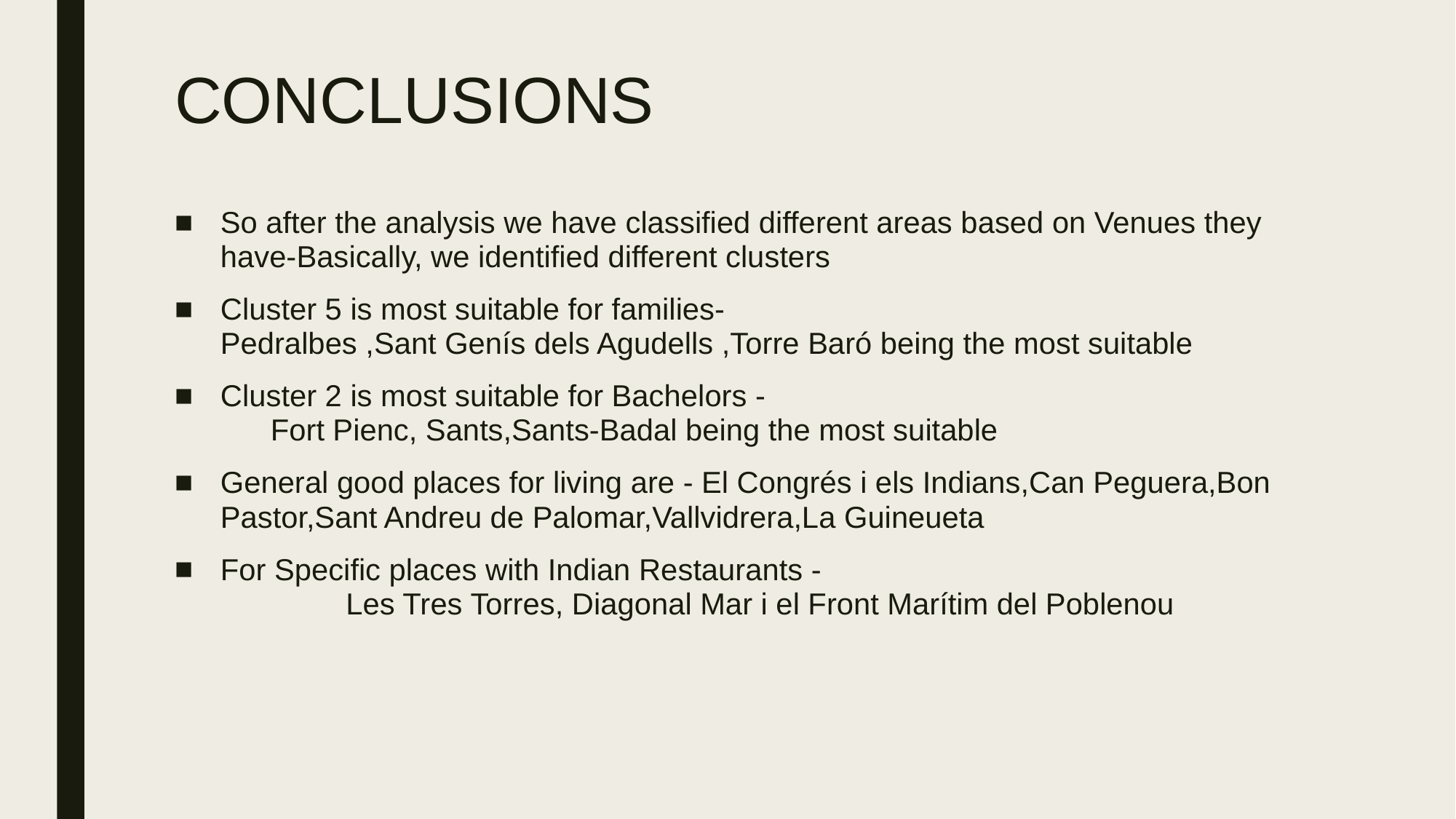

# CONCLUSIONS
So after the analysis we have classified different areas based on Venues they have-Basically, we identified different clusters
Cluster 5 is most suitable for families-                                                                 Pedralbes ,Sant Genís dels Agudells ,Torre Baró being the most suitable
Cluster 2 is most suitable for Bachelors -                                                                      Fort Pienc, Sants,Sants-Badal being the most suitable
General good places for living are - El Congrés i els Indians,Can Peguera,Bon Pastor,Sant Andreu de Palomar,Vallvidrera,La Guineueta
For Specific places with Indian Restaurants -                                                                        Les Tres Torres, Diagonal Mar i el Front Marítim del Poblenou